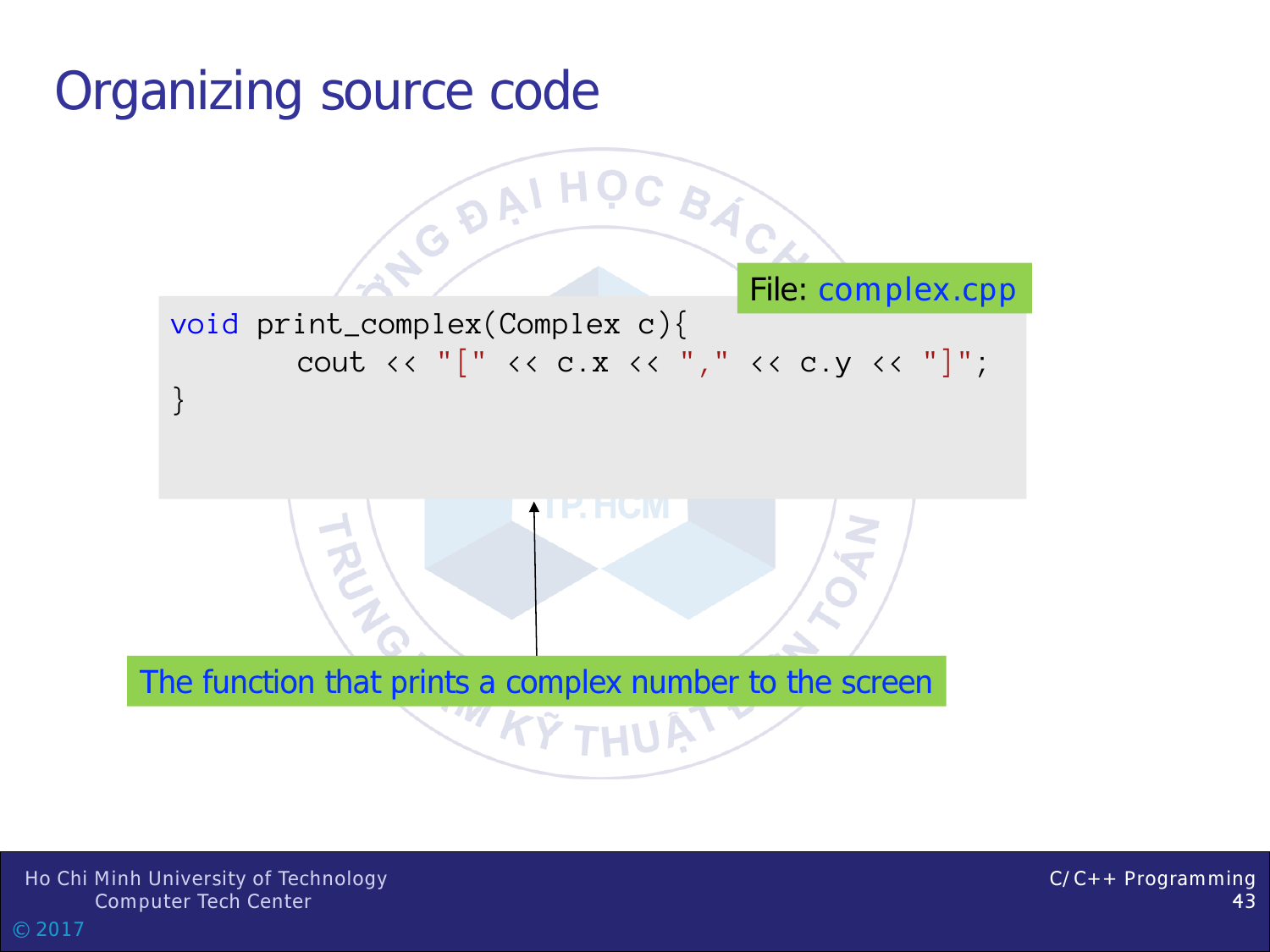

# Organizing source code
File: complex.cpp
void print_complex(Complex c){
	cout << "[" << c.x << "," << c.y << "]";
}

The function that prints a complex number to the screen